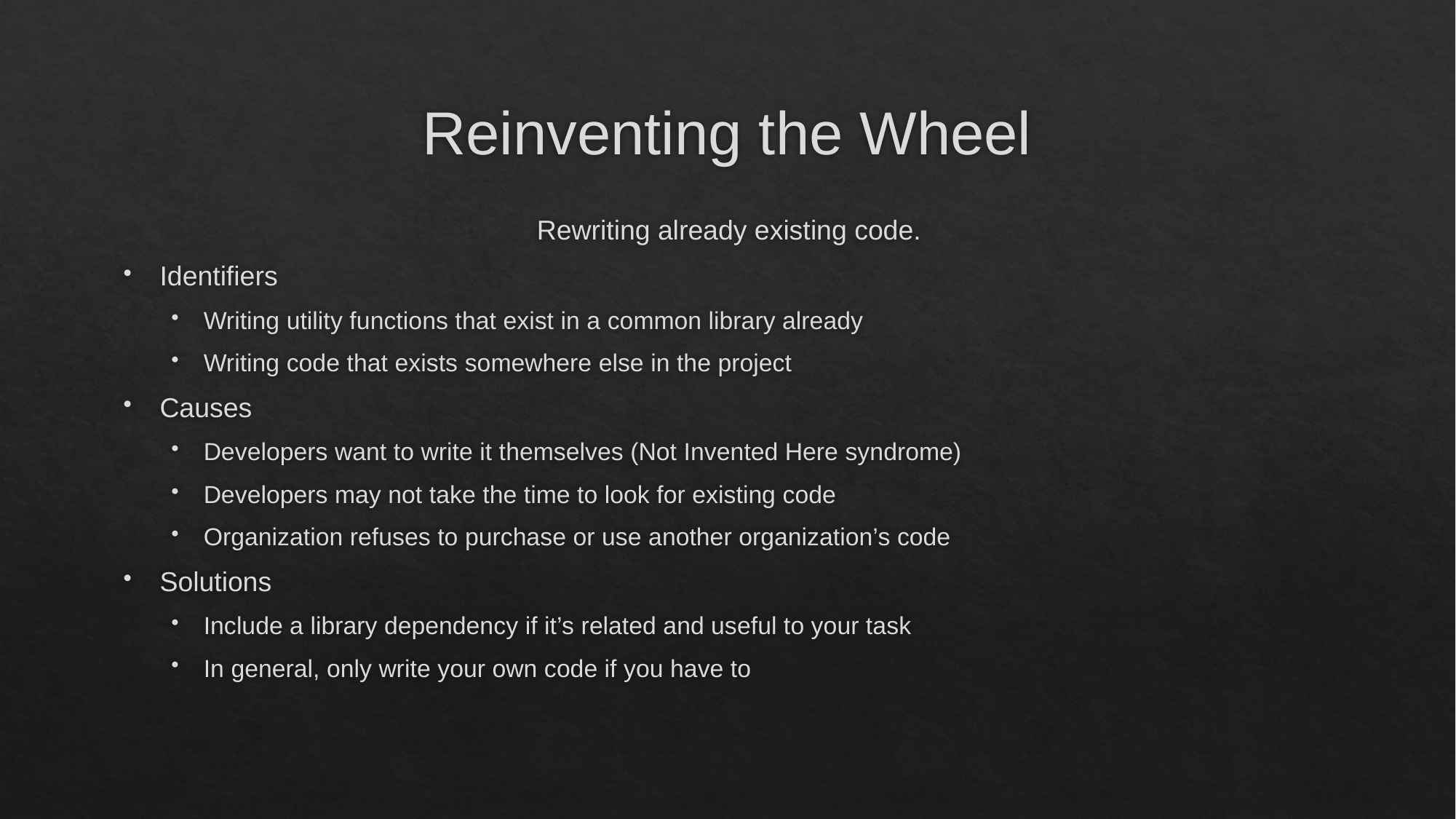

# Reinventing the Wheel
Rewriting already existing code.
Identifiers
Writing utility functions that exist in a common library already
Writing code that exists somewhere else in the project
Causes
Developers want to write it themselves (Not Invented Here syndrome)
Developers may not take the time to look for existing code
Organization refuses to purchase or use another organization’s code
Solutions
Include a library dependency if it’s related and useful to your task
In general, only write your own code if you have to